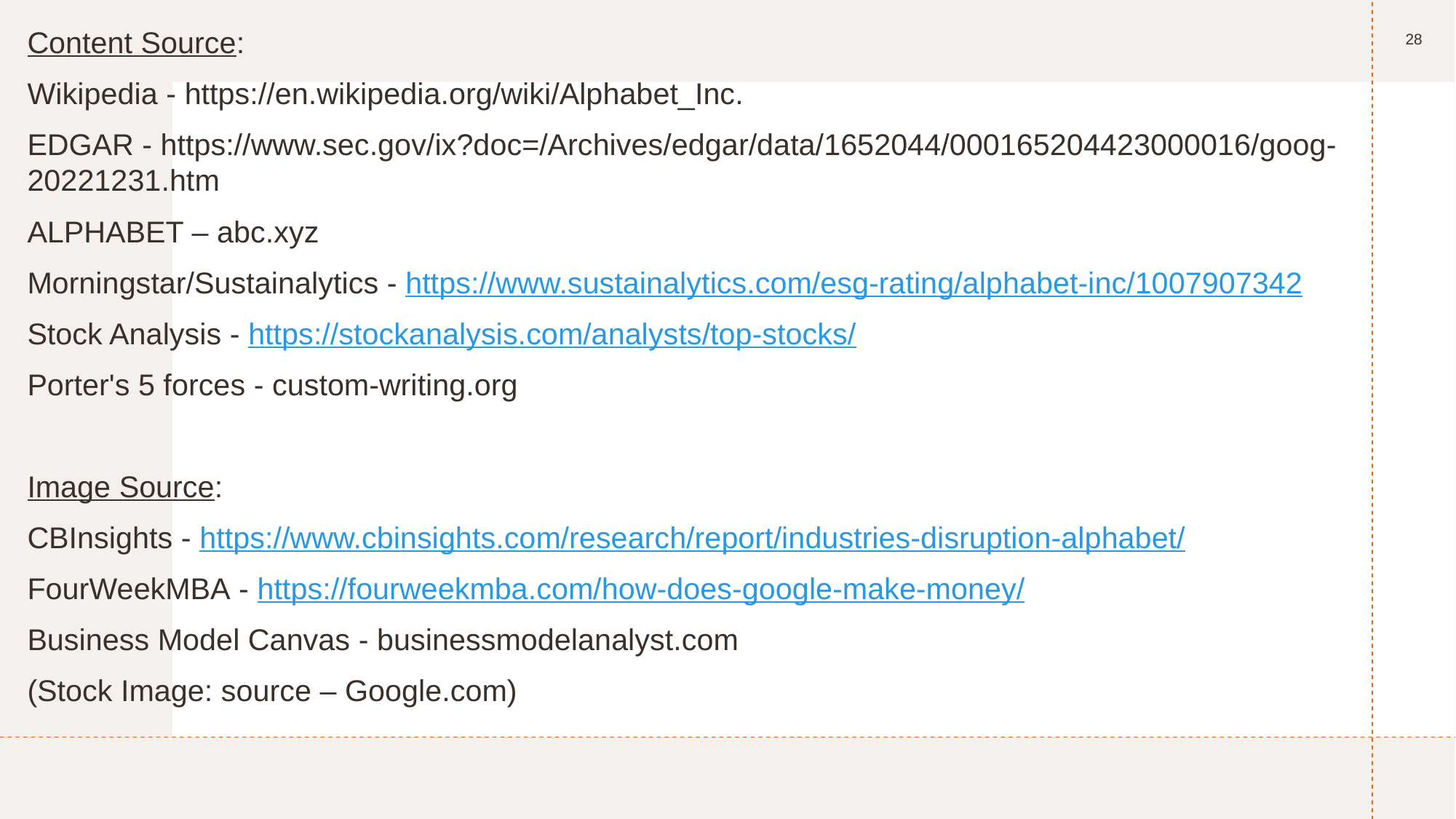

28
Content Source:
Wikipedia - https://en.wikipedia.org/wiki/Alphabet_Inc.
EDGAR - https://www.sec.gov/ix?doc=/Archives/edgar/data/1652044/000165204423000016/goog-20221231.htm
ALPHABET – abc.xyz
Morningstar/Sustainalytics - https://www.sustainalytics.com/esg-rating/alphabet-inc/1007907342
Stock Analysis - https://stockanalysis.com/analysts/top-stocks/
Porter's 5 forces - custom-writing.org

Image Source:
CBInsights - https://www.cbinsights.com/research/report/industries-disruption-alphabet/
FourWeekMBA - https://fourweekmba.com/how-does-google-make-money/
Business Model Canvas - businessmodelanalyst.com
(Stock Image: source – Google.com)
Monday, April 15, 2024